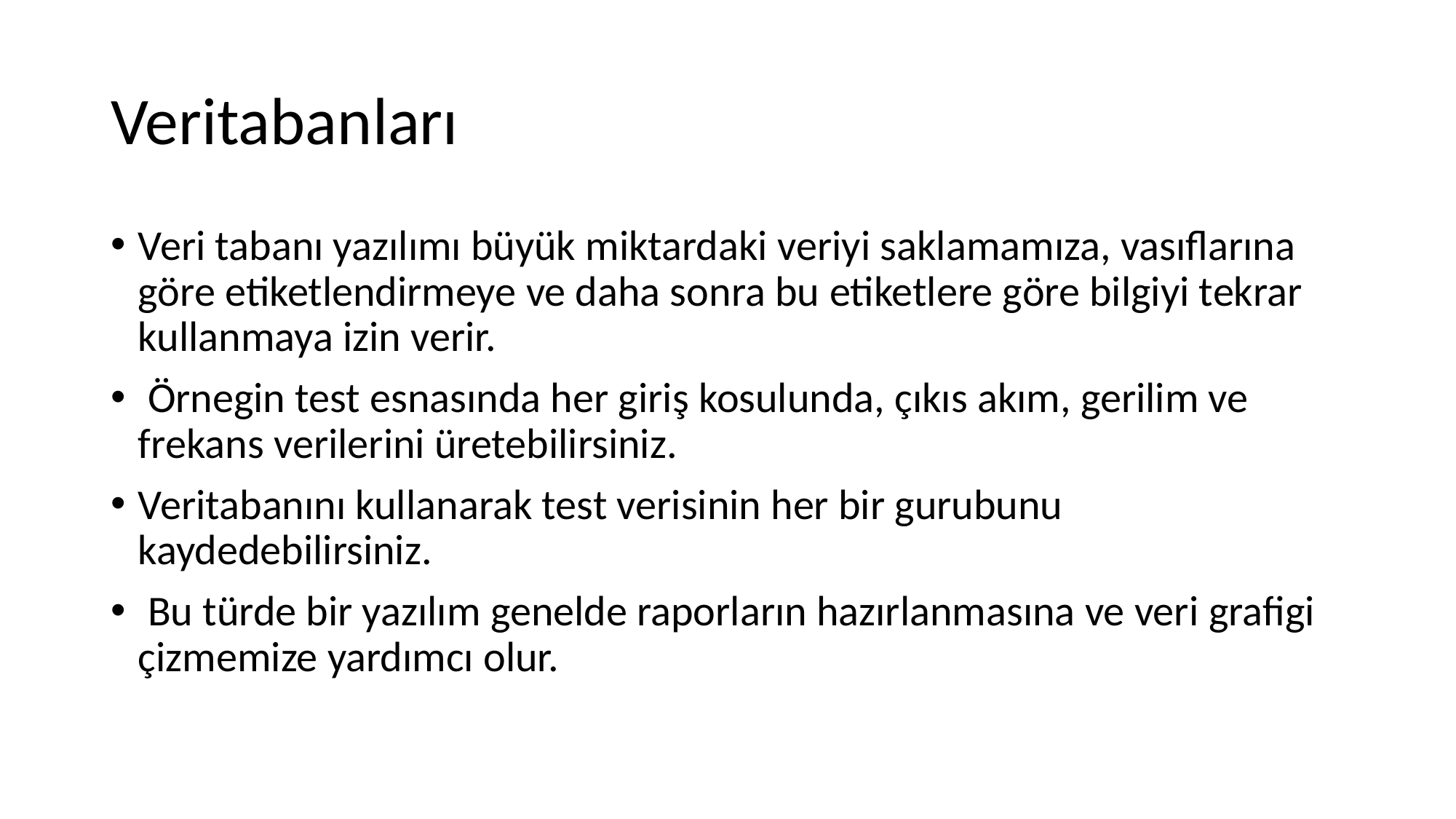

# Veritabanları
Veri tabanı yazılımı büyük miktardaki veriyi saklamamıza, vasıflarına göre etiketlendirmeye ve daha sonra bu etiketlere göre bilgiyi tekrar kullanmaya izin verir.
 Örnegin test esnasında her giriş kosulunda, çıkıs akım, gerilim ve frekans verilerini üretebilirsiniz.
Veritabanını kullanarak test verisinin her bir gurubunu kaydedebilirsiniz.
 Bu türde bir yazılım genelde raporların hazırlanmasına ve veri grafigi çizmemize yardımcı olur.